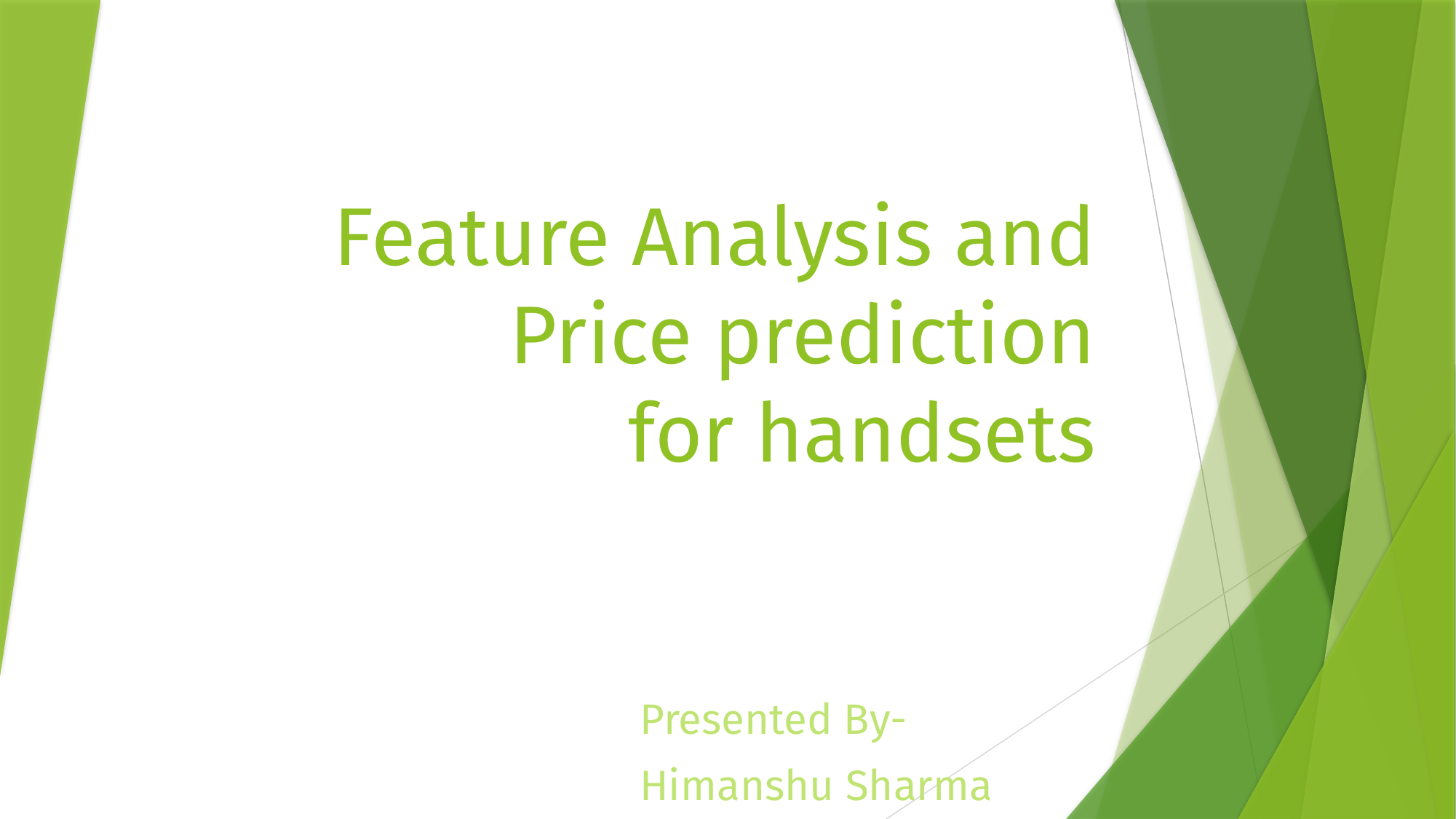

# Feature Analysis and Price prediction for handsets
Presented By-
Himanshu Sharma